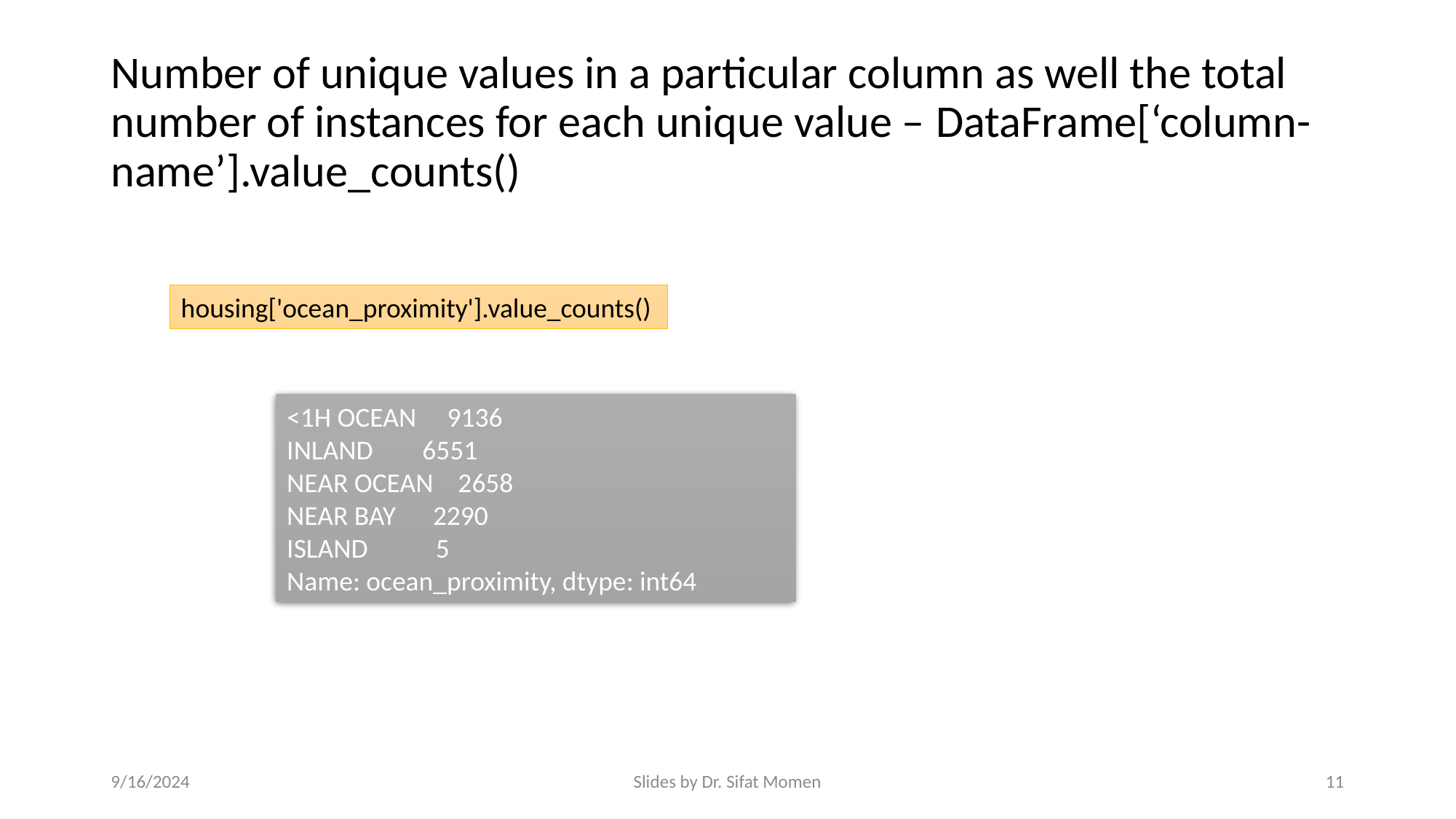

# Number of unique values in a particular column as well the total number of instances for each unique value – DataFrame[‘column-name’].value_counts()
housing['ocean_proximity'].value_counts()
<1H OCEAN     9136
INLAND        6551
NEAR OCEAN    2658
NEAR BAY      2290
ISLAND           5
Name: ocean_proximity, dtype: int64
9/16/2024
Slides by Dr. Sifat Momen
11